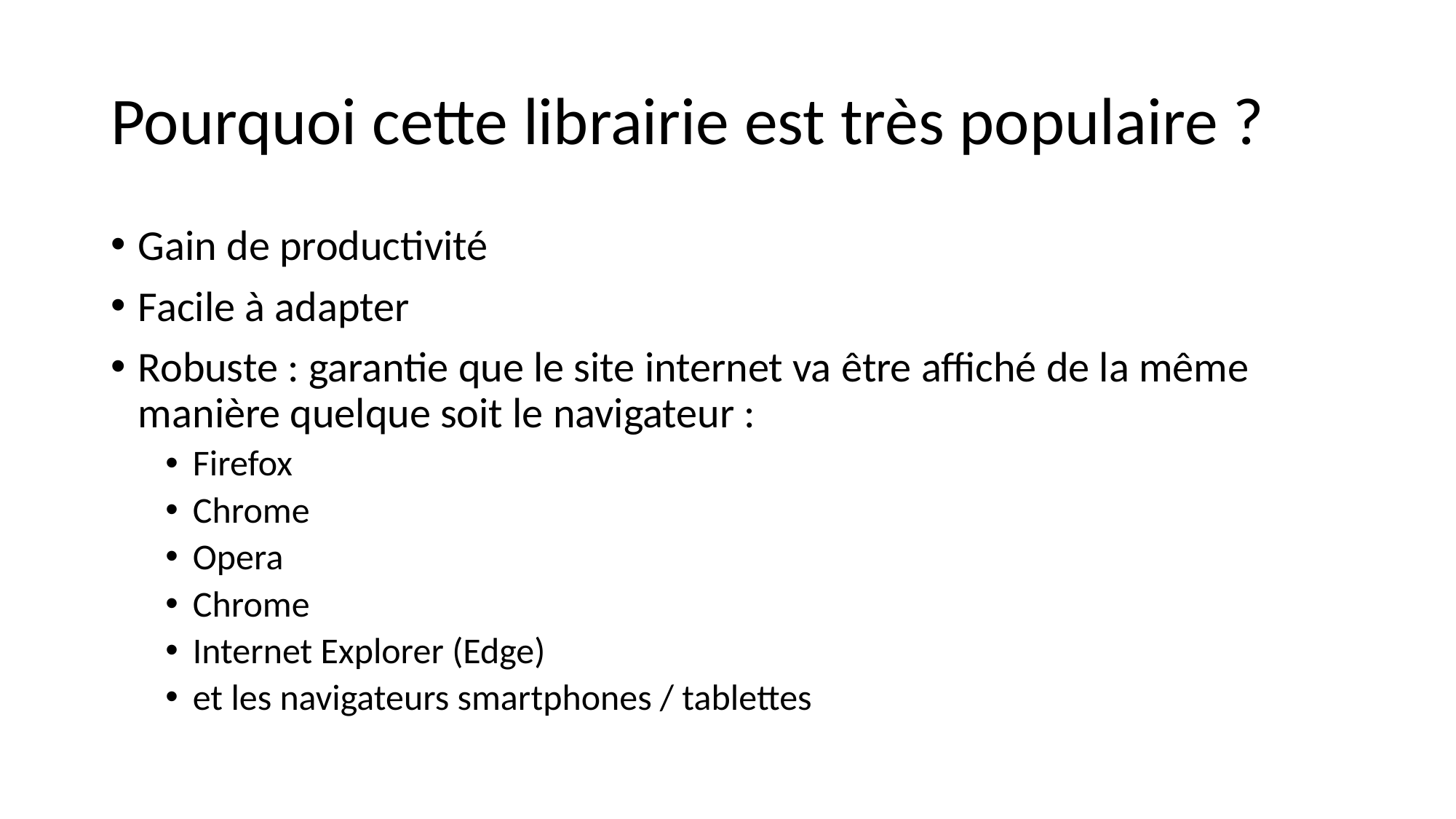

# Pourquoi cette librairie est très populaire ?
Gain de productivité
Facile à adapter
Robuste : garantie que le site internet va être affiché de la même manière quelque soit le navigateur :
Firefox
Chrome
Opera
Chrome
Internet Explorer (Edge)
et les navigateurs smartphones / tablettes